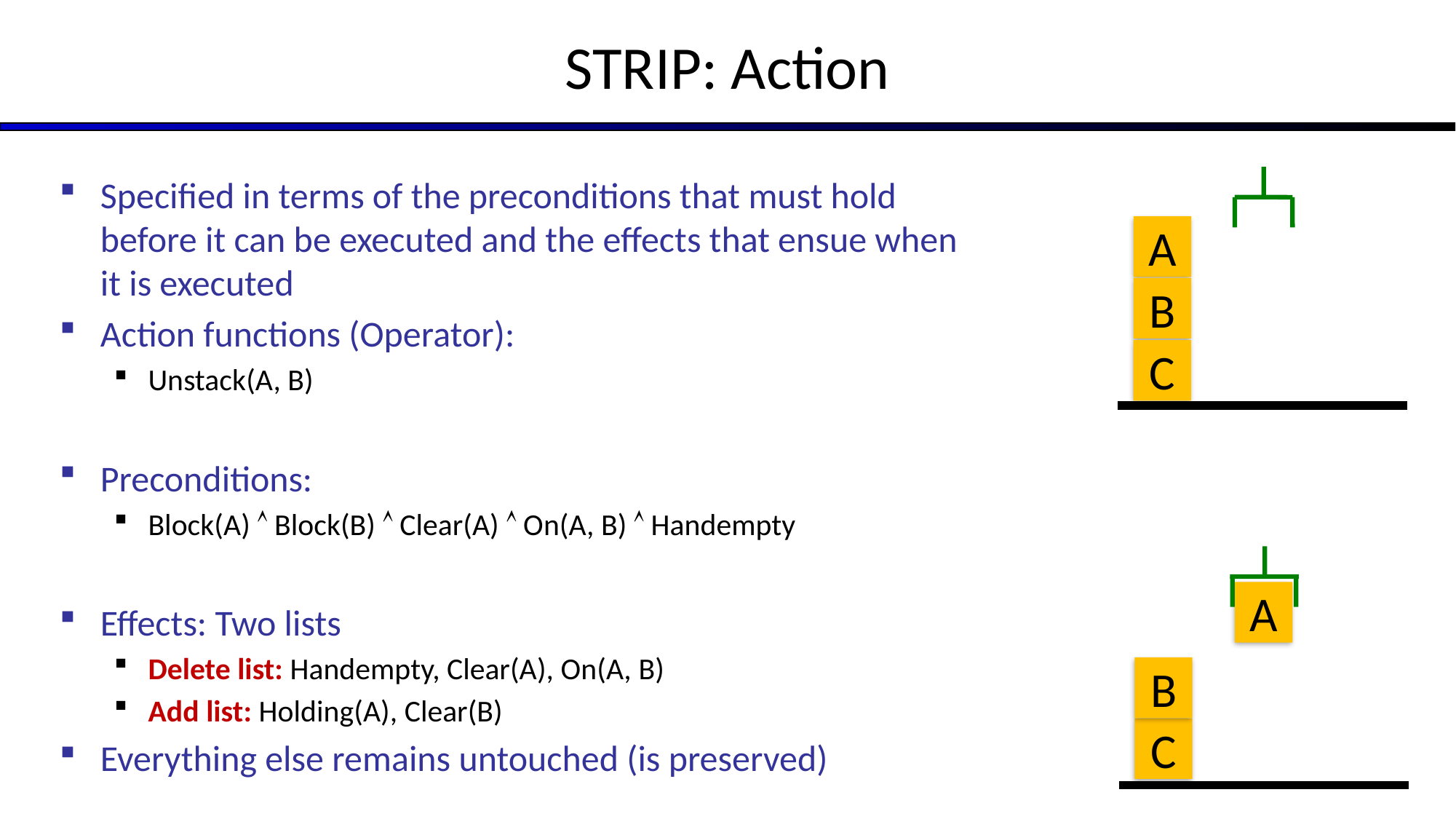

# STRIP: Action
Specified in terms of the preconditions that must hold before it can be executed and the effects that ensue when it is executed
Action functions (Operator):
Unstack(A, B)

Preconditions:
Block(A) ∧ Block(B) ∧ Clear(A) ∧ On(A, B) ∧ Handempty

Effects: Two lists
Delete list: Handempty, Clear(A), On(A, B)
Add list: Holding(A), Clear(B)
Everything else remains untouched (is preserved)

A
B

C

A
C

B